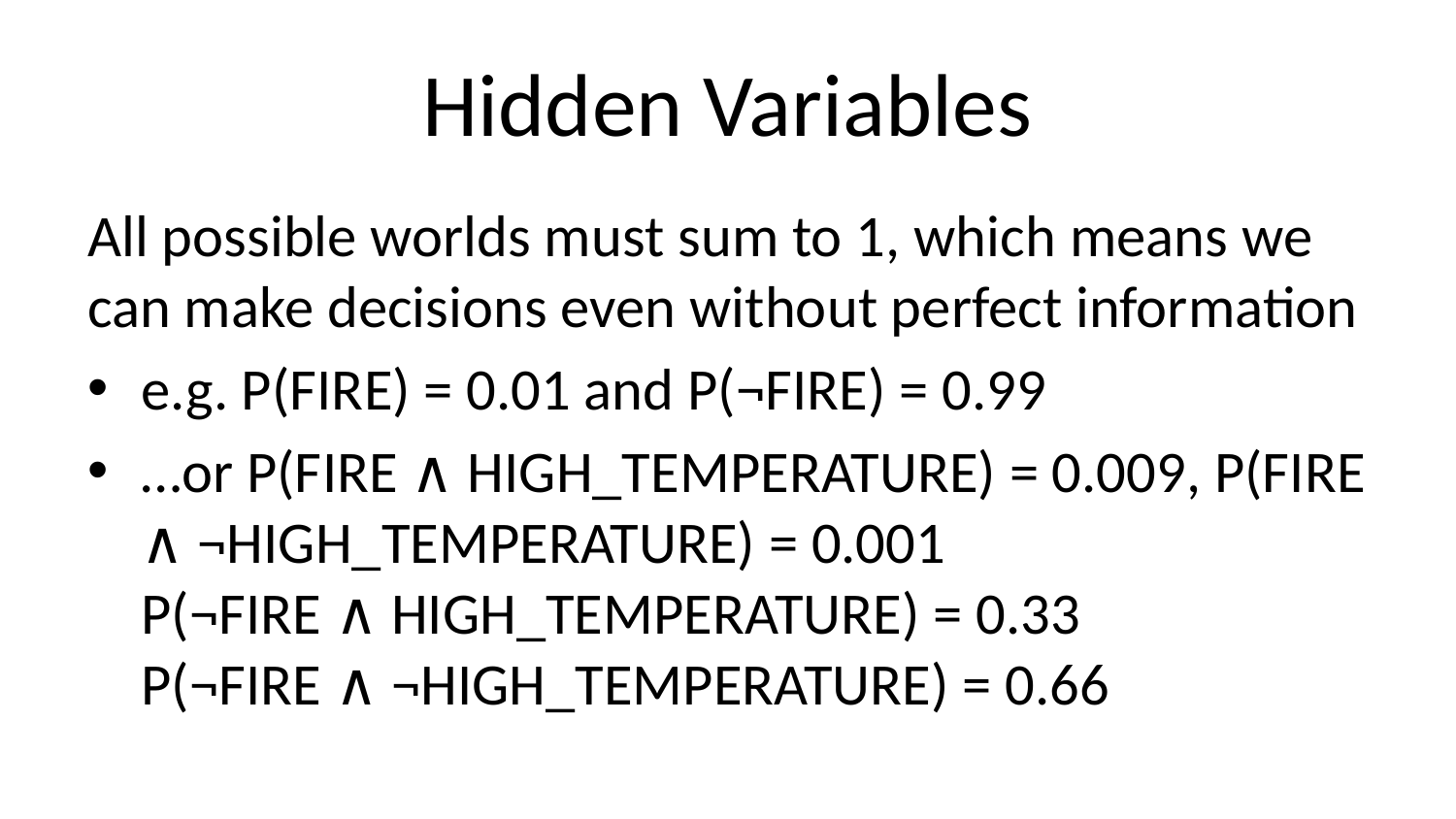

# Hidden Variables
All possible worlds must sum to 1, which means we can make decisions even without perfect information
e.g. P(FIRE) = 0.01 and P(¬FIRE) = 0.99
…or P(FIRE ∧ HIGH_TEMPERATURE) = 0.009, P(FIRE ∧ ¬HIGH_TEMPERATURE) = 0.001
P(¬FIRE ∧ HIGH_TEMPERATURE) = 0.33
P(¬FIRE ∧ ¬HIGH_TEMPERATURE) = 0.66